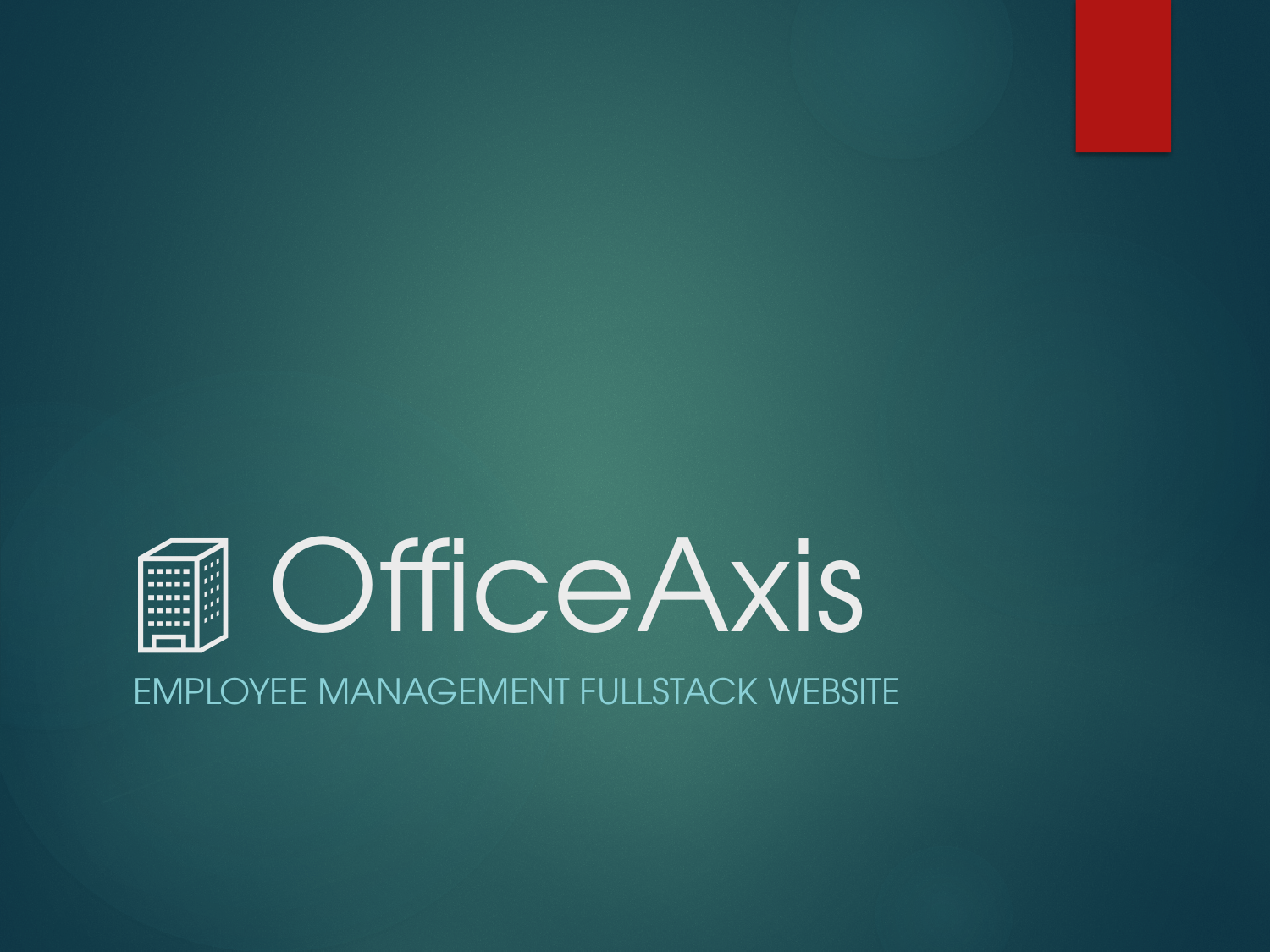

# 🏢 OfficeAxis
Employee Management FullStack Website